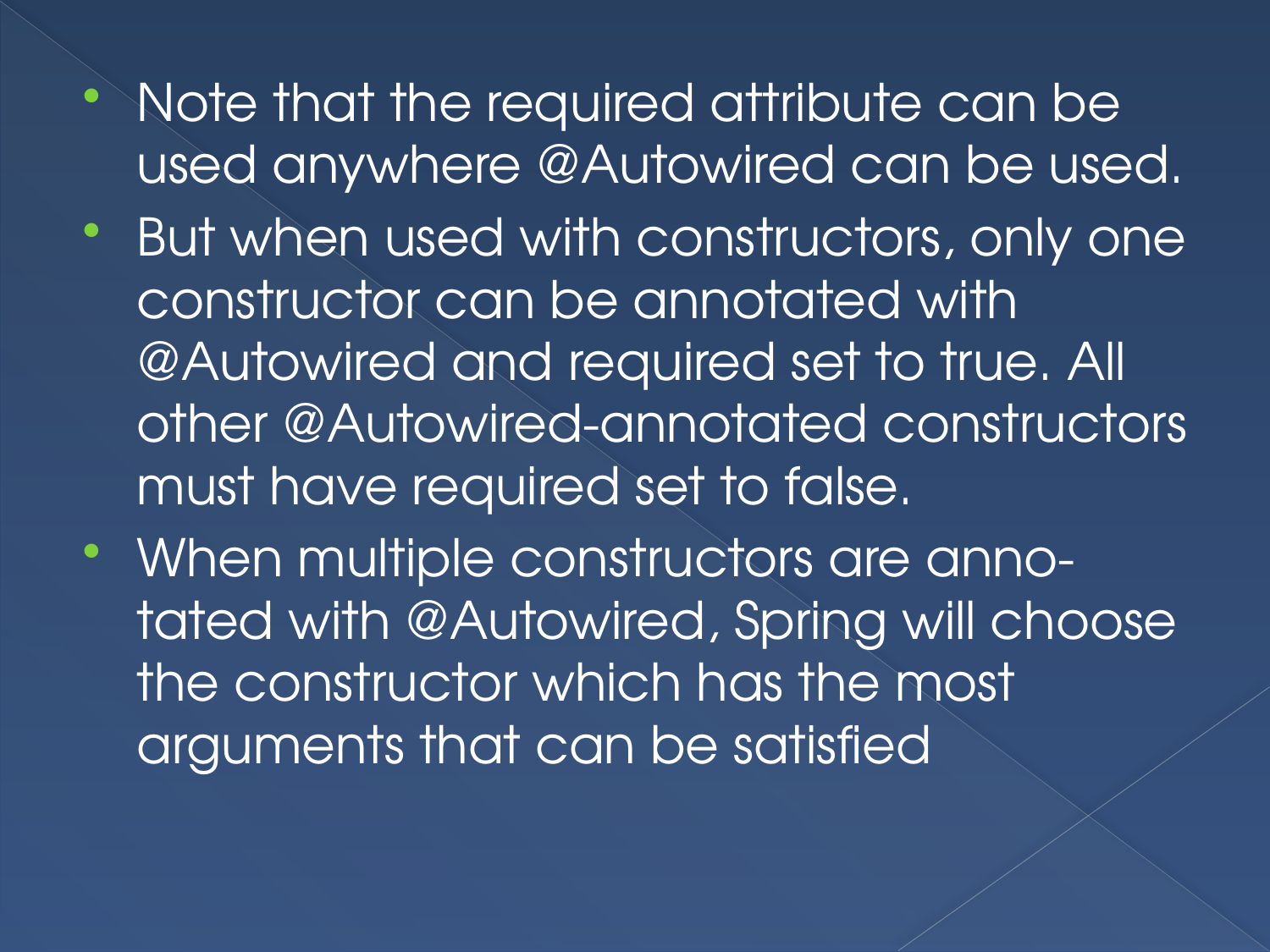

Note that the required attribute can be used anywhere @Autowired can be used.
But when used with constructors, only one constructor can be annotated with @Autowired and required set to true. All other @Autowired-annotated constructors must have required set to false.
When multiple constructors are anno- tated with @Autowired, Spring will choose the constructor which has the most arguments that can be satisfied